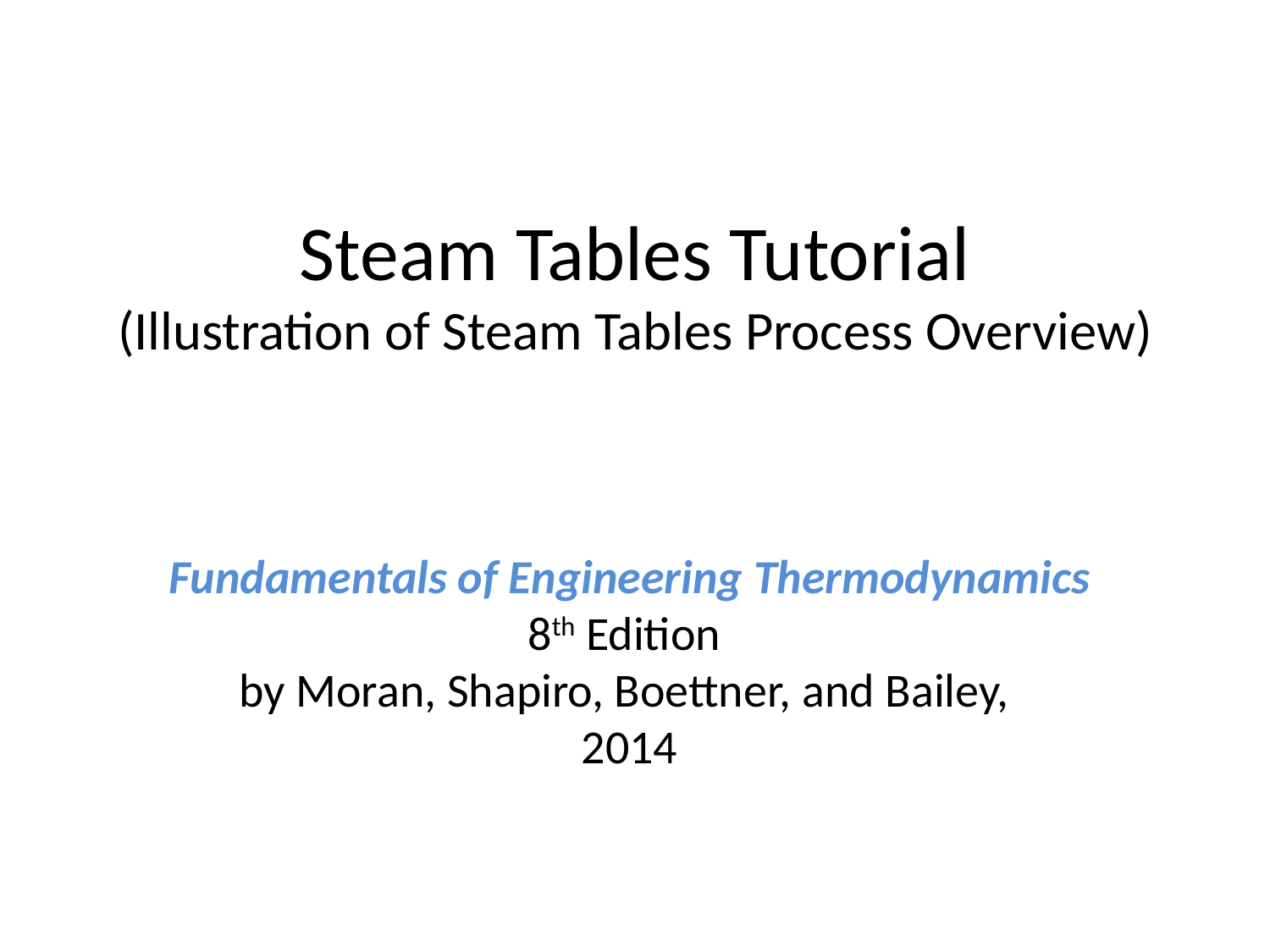

# Steam Tables Tutorial (Illustration of Steam Tables Process Overview)
Fundamentals of Engineering Thermodynamics
8th Edition
by Moran, Shapiro, Boettner, and Bailey,
2014